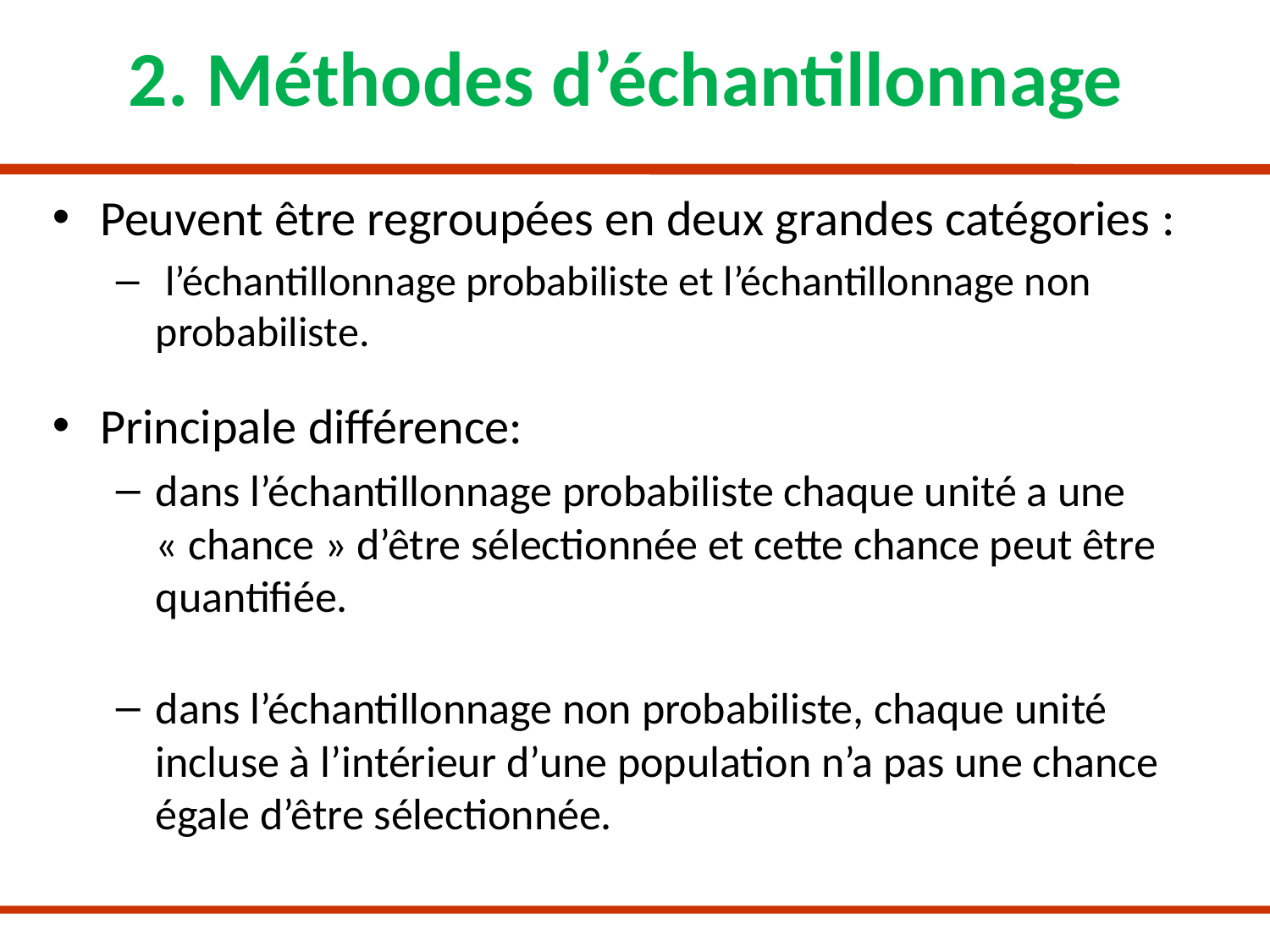

# 2. Méthodes d’échantillonnage
Peuvent être regroupées en deux grandes catégories :
 l’échantillonnage probabiliste et l’échantillonnage non probabiliste.

Principale différence:
dans l’échantillonnage probabiliste chaque unité a une « chance » d’être sélectionnée et cette chance peut être quantifiée.

dans l’échantillonnage non probabiliste, chaque unité incluse à l’intérieur d’une population n’a pas une chance égale d’être sélectionnée.